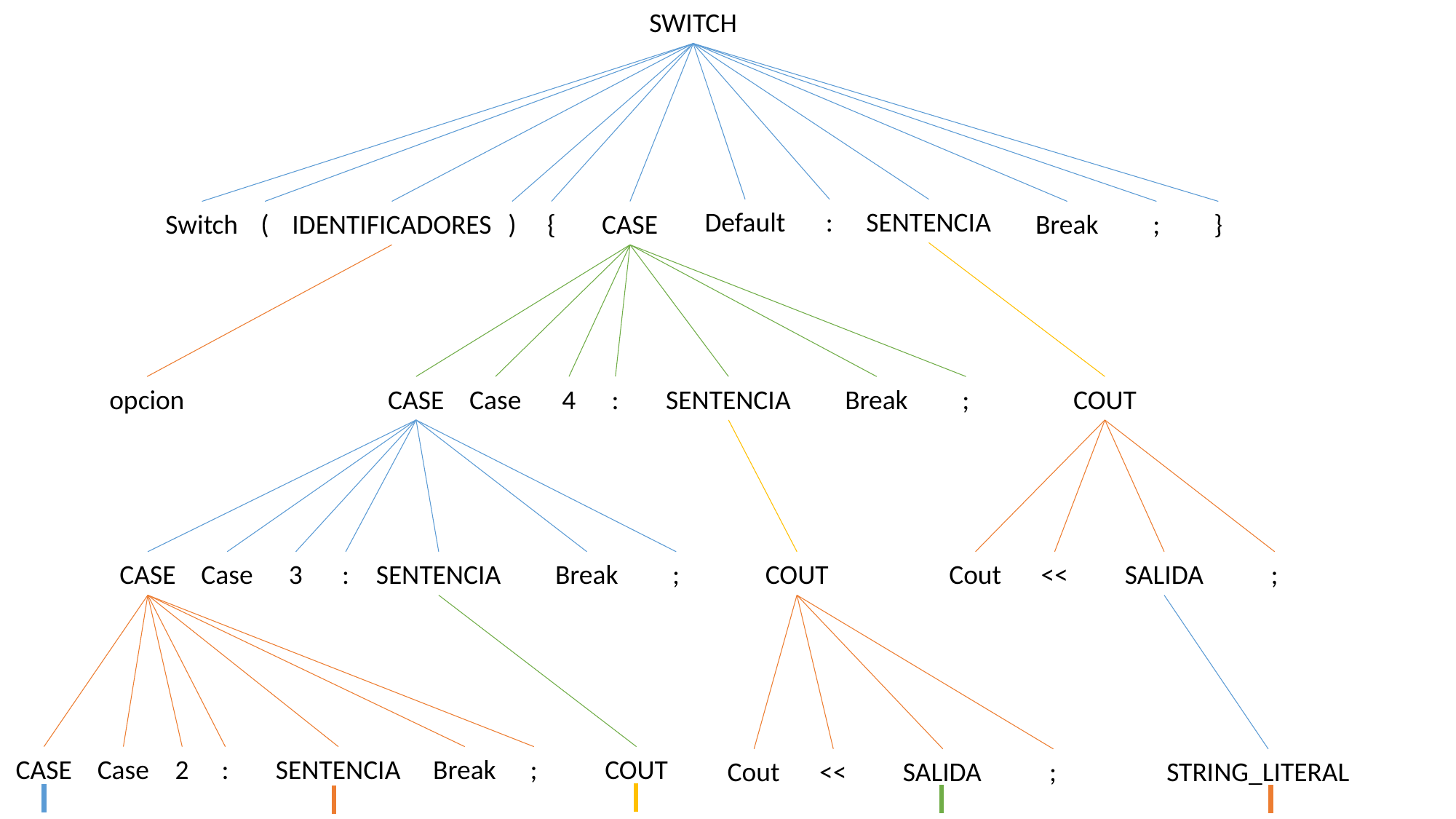

SWITCH
Default
:
SENTENCIA
Switch
(
IDENTIFICADORES
)
{
CASE
Break
;
}
opcion
CASE
Case
4
:
SENTENCIA
Break
;
COUT
CASE
Case
3
:
SENTENCIA
Break
;
COUT
Cout
<<
SALIDA
;
CASE
Case
2
:
SENTENCIA
Break
;
COUT
Cout
<<
SALIDA
;
STRING_LITERAL